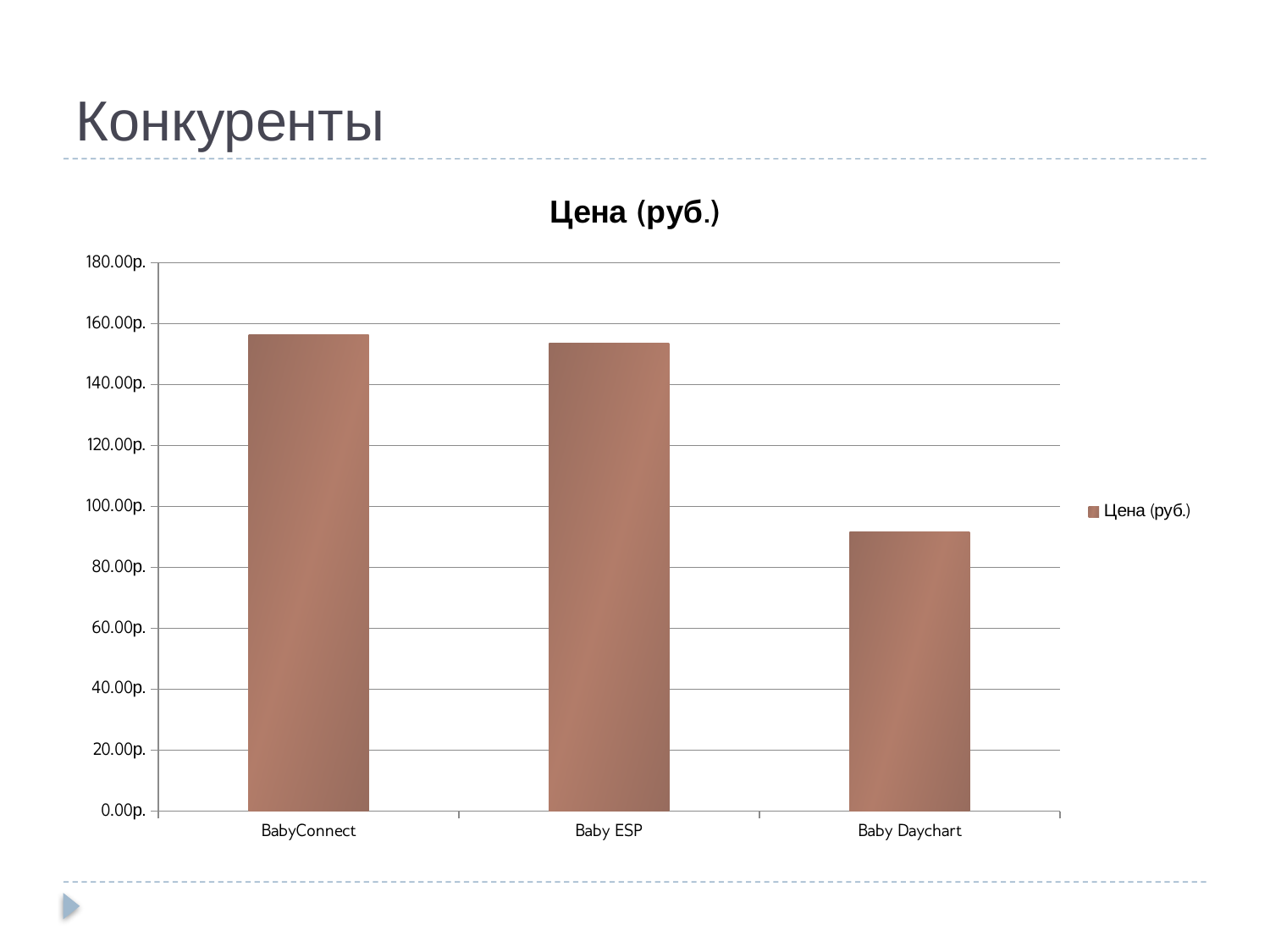

# Конкуренты

### Chart:

| Category | Цена (руб.) |
|---|---|
| BabyConnect | 156.44 |
| Baby ESP | 153.65 |
| Baby Daychart | 91.72 |